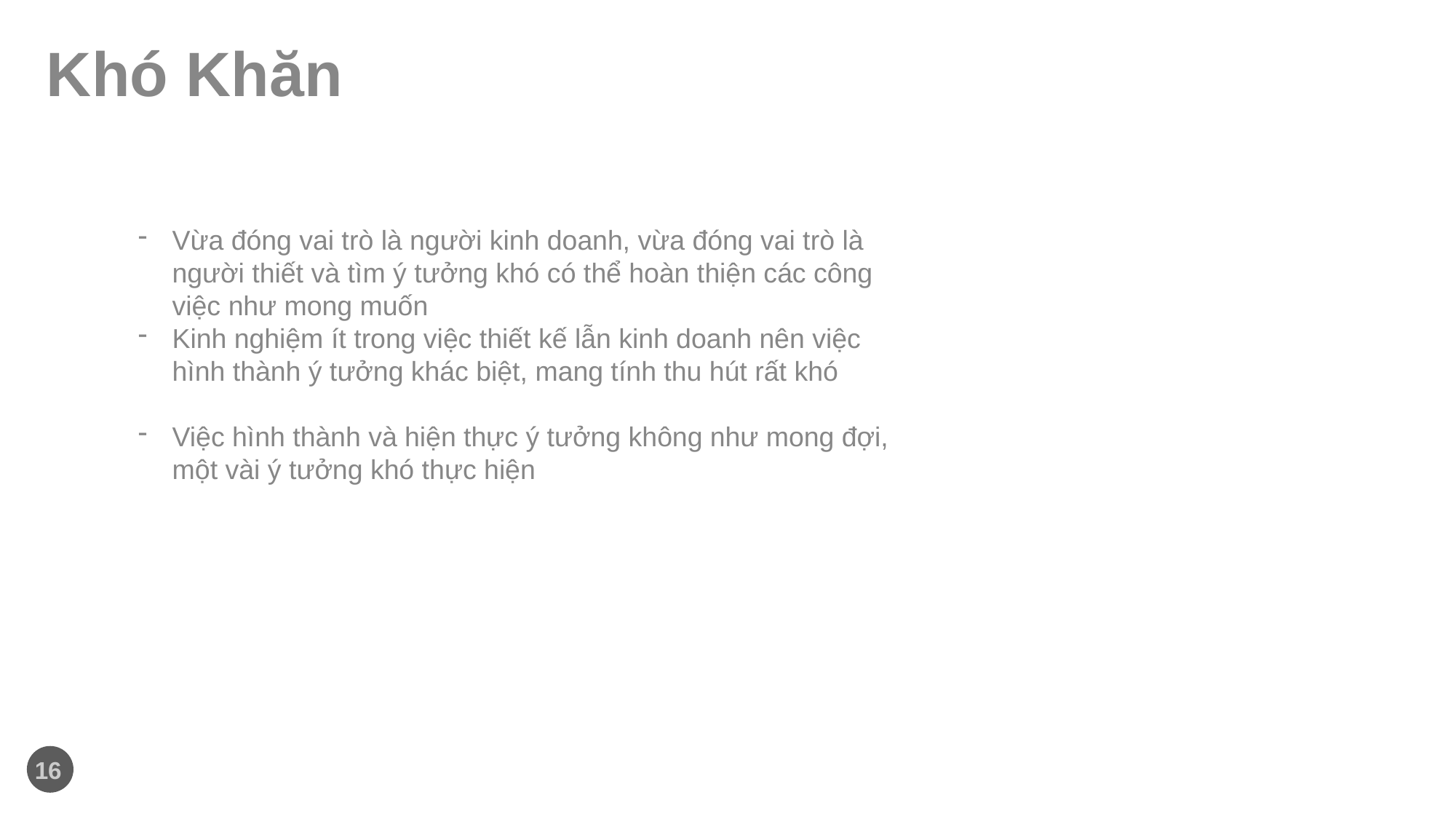

# Khó Khăn
Vừa đóng vai trò là người kinh doanh, vừa đóng vai trò là người thiết và tìm ý tưởng khó có thể hoàn thiện các công việc như mong muốn
Kinh nghiệm ít trong việc thiết kế lẫn kinh doanh nên việc hình thành ý tưởng khác biệt, mang tính thu hút rất khó

Việc hình thành và hiện thực ý tưởng không như mong đợi, một vài ý tưởng khó thực hiện
16